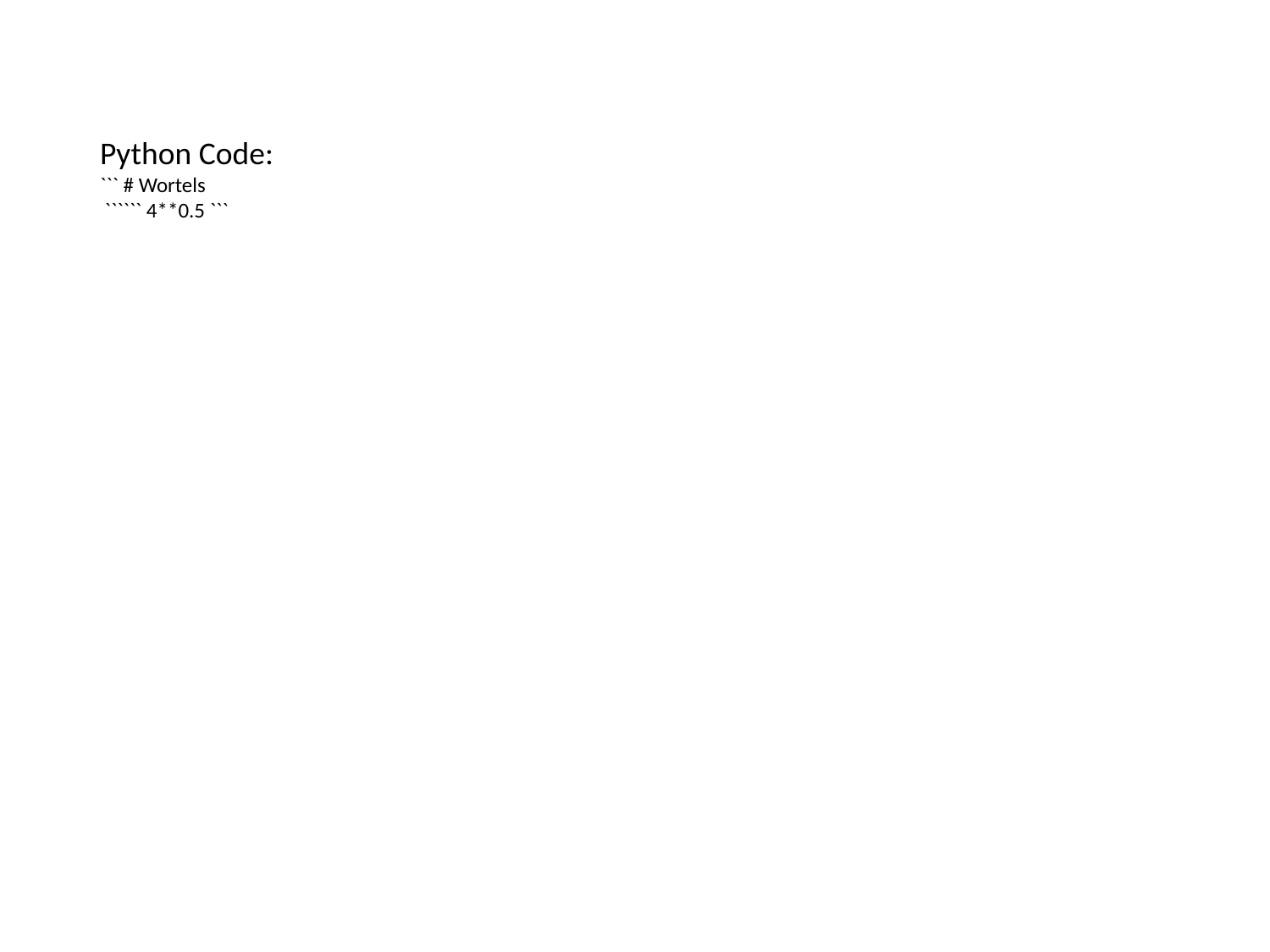

Python Code:
``` # Wortels
 `````` 4**0.5 ```